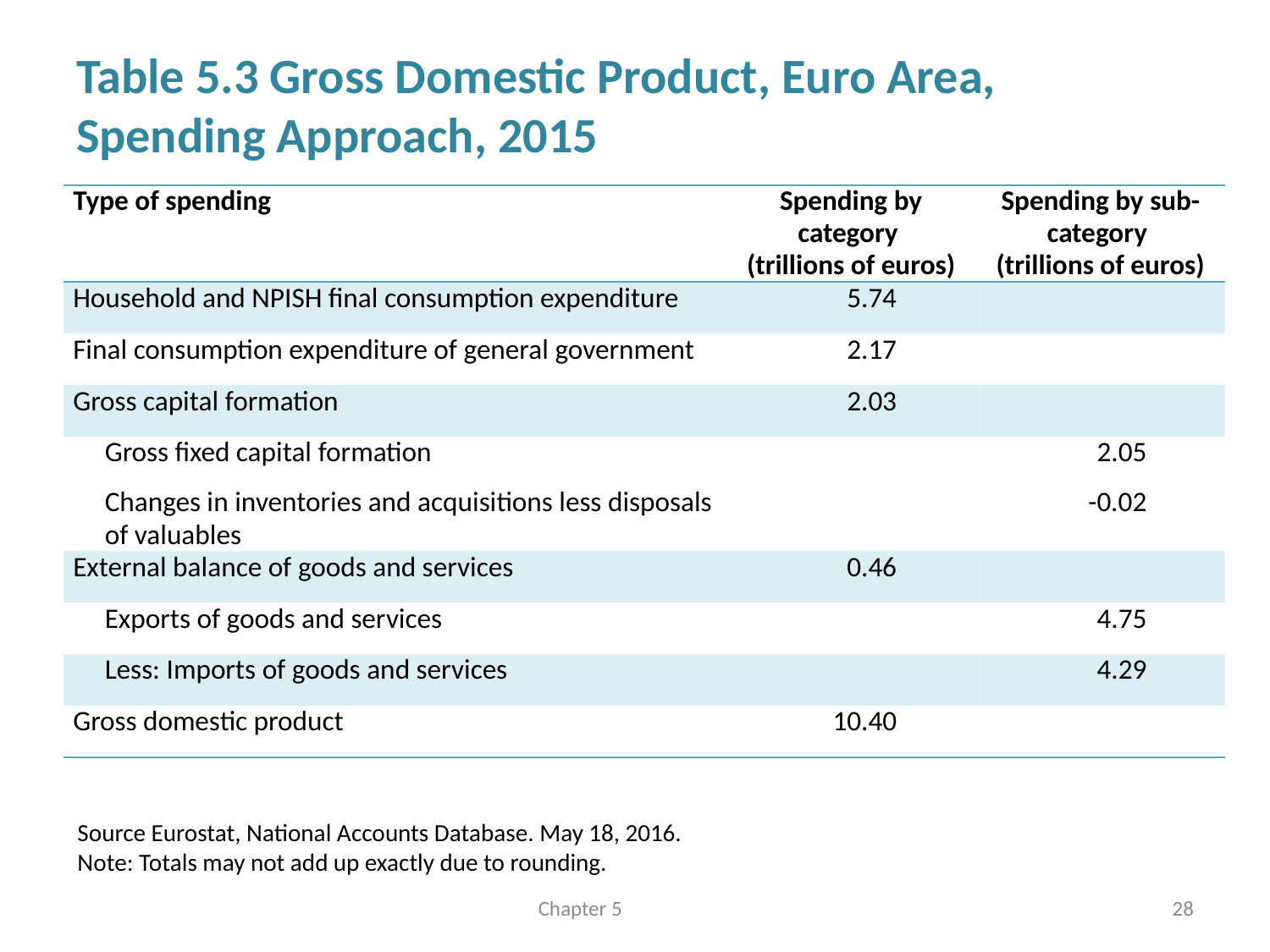

# Table 5.3 Gross Domestic Product, Euro Area, Spending Approach, 2015
| Type of spending | Spending by category (trillions of euros) |  | Spending by sub-category (trillions of euros) |  |
| --- | --- | --- | --- | --- |
| Household and NPISH final consumption expenditure | 5.74 |  |  |  |
| Final consumption expenditure of general government | 2.17 |  |  |  |
| Gross capital formation | 2.03 |  |  |  |
| Gross fixed capital formation Changes in inventories and acquisitions less disposals of valuables |  |  | 2.05 -0.02 |  |
| External balance of goods and services | 0.46 |  |  |  |
| Exports of goods and services |  |  | 4.75 |  |
| Less: Imports of goods and services |  |  | 4.29 |  |
| Gross domestic product | 10.40 |  |  |  |
Source Eurostat, National Accounts Database. May 18, 2016.
Note: Totals may not add up exactly due to rounding.
Chapter 5
28